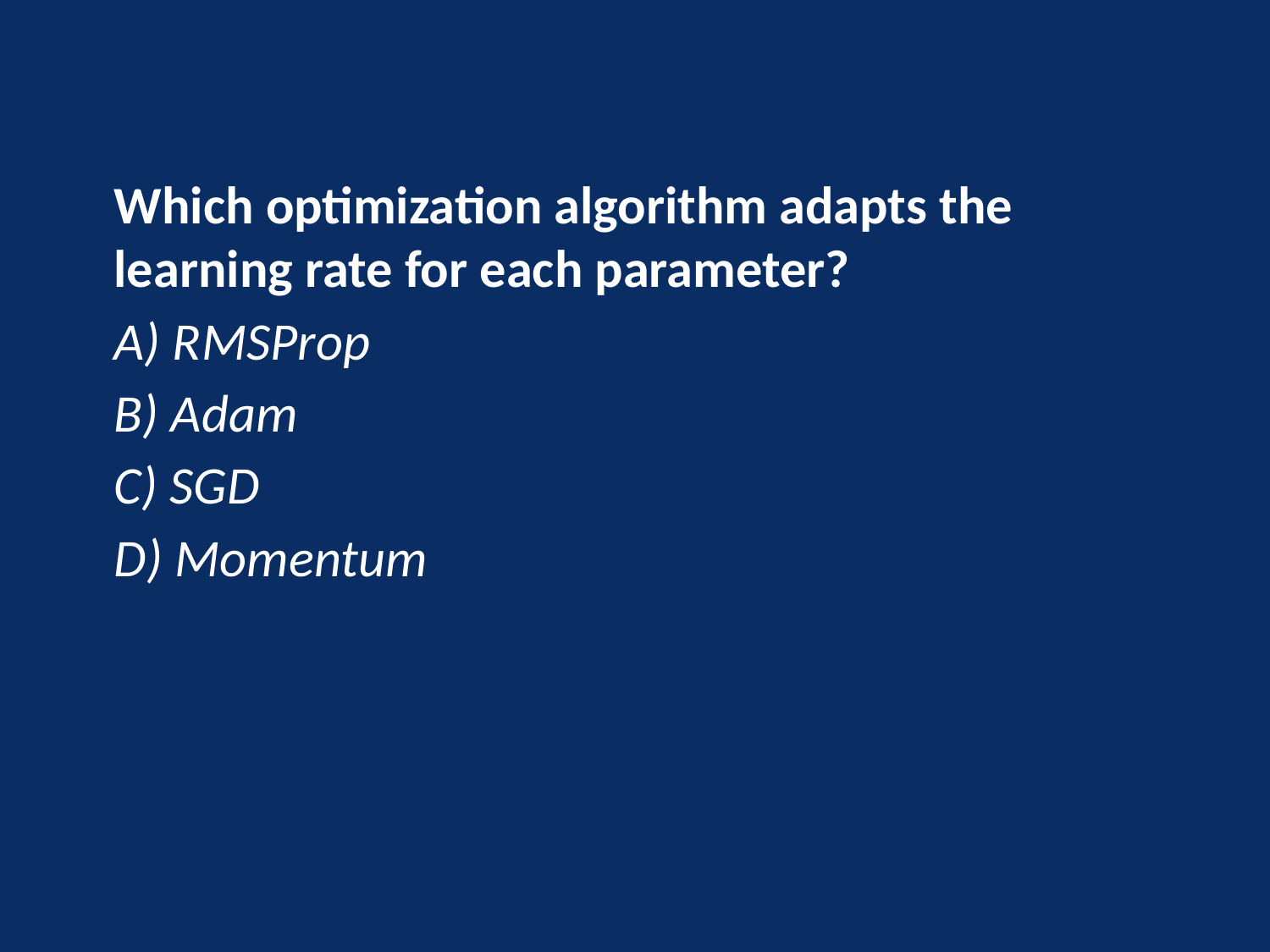

Which optimization algorithm adapts the learning rate for each parameter?
A) RMSProp
B) Adam
C) SGD
D) Momentum